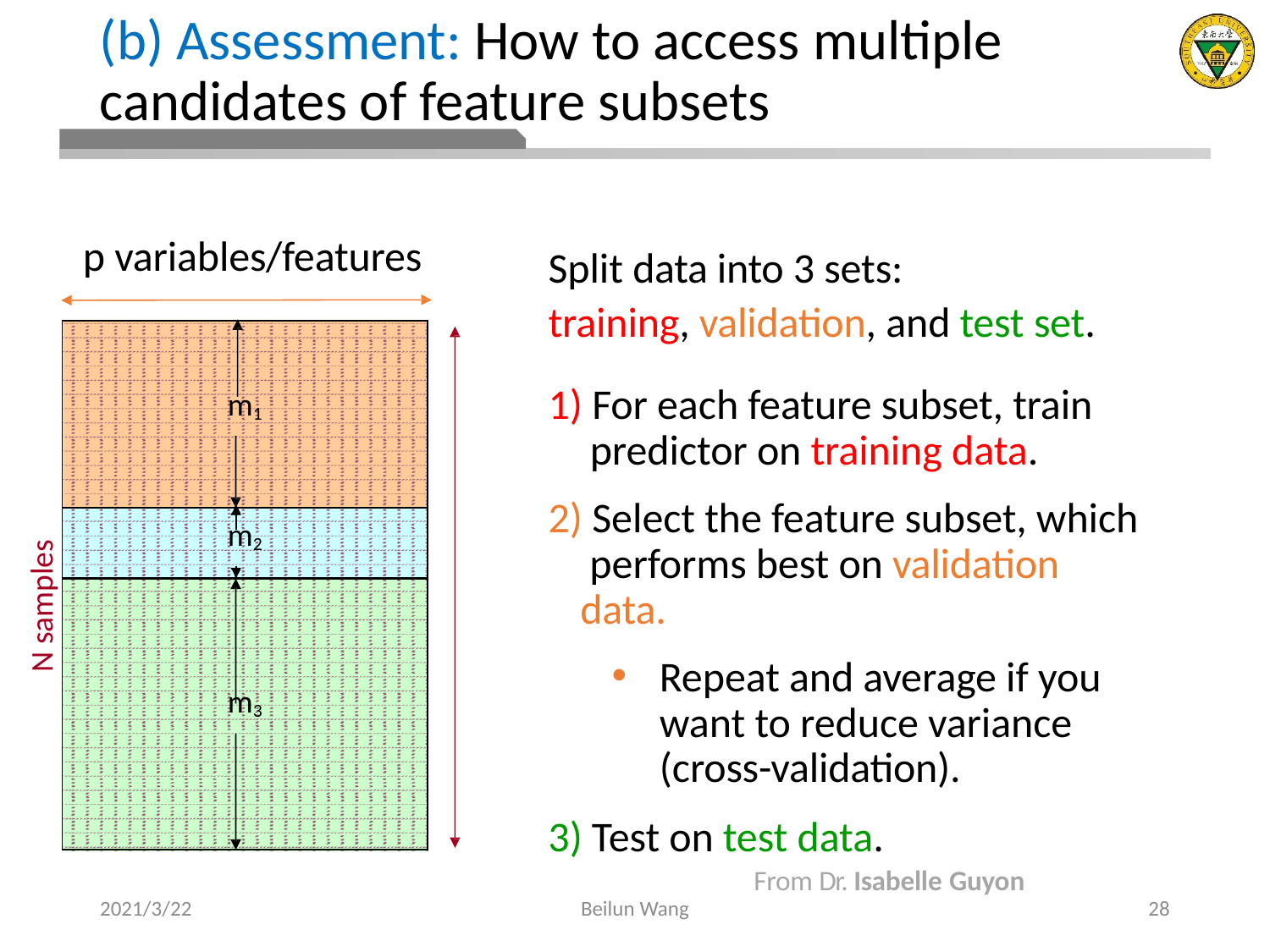

# (b) Assessment: How to access multiple  candidates of feature subsets
p variables/features
Split data into 3 sets:
training, validation, and test set.
 For each feature subset, train  predictor on training data.
 Select the feature subset, which  performs best on validation data.
Repeat and average if you want to reduce variance (cross-validation).
Test on test data.

| m1 |
| --- |
| m2 |
| m3 |

N samples

From Dr. Isabelle Guyon
2021/3/22
Beilun Wang
28